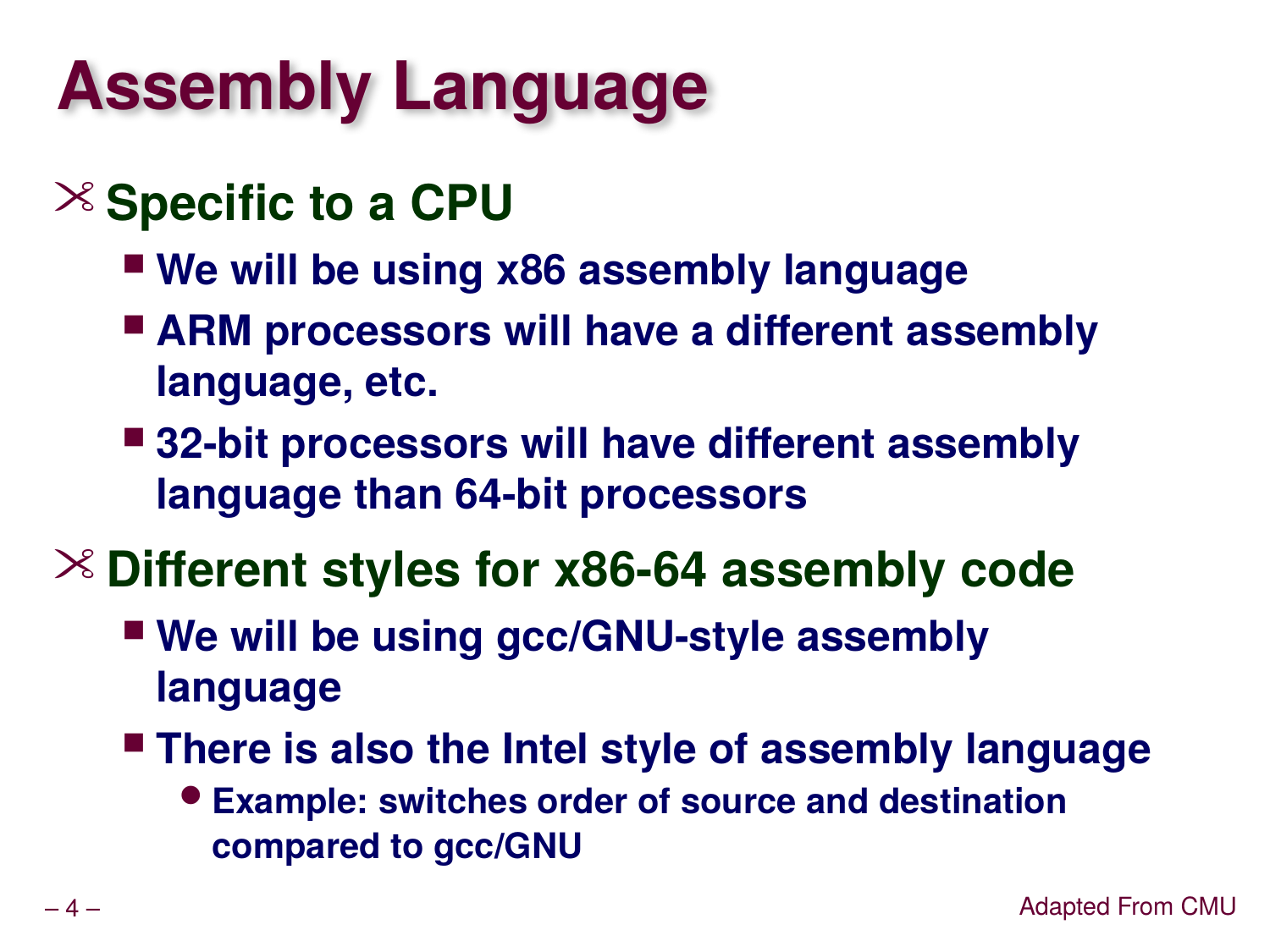

# Assembly Language
Specific to a CPU
We will be using x86 assembly language
ARM processors will have a different assembly language, etc.
32-bit processors will have different assembly language than 64-bit processors
Different styles for x86-64 assembly code
We will be using gcc/GNU-style assembly language
There is also the Intel style of assembly language
Example: switches order of source and destination compared to gcc/GNU